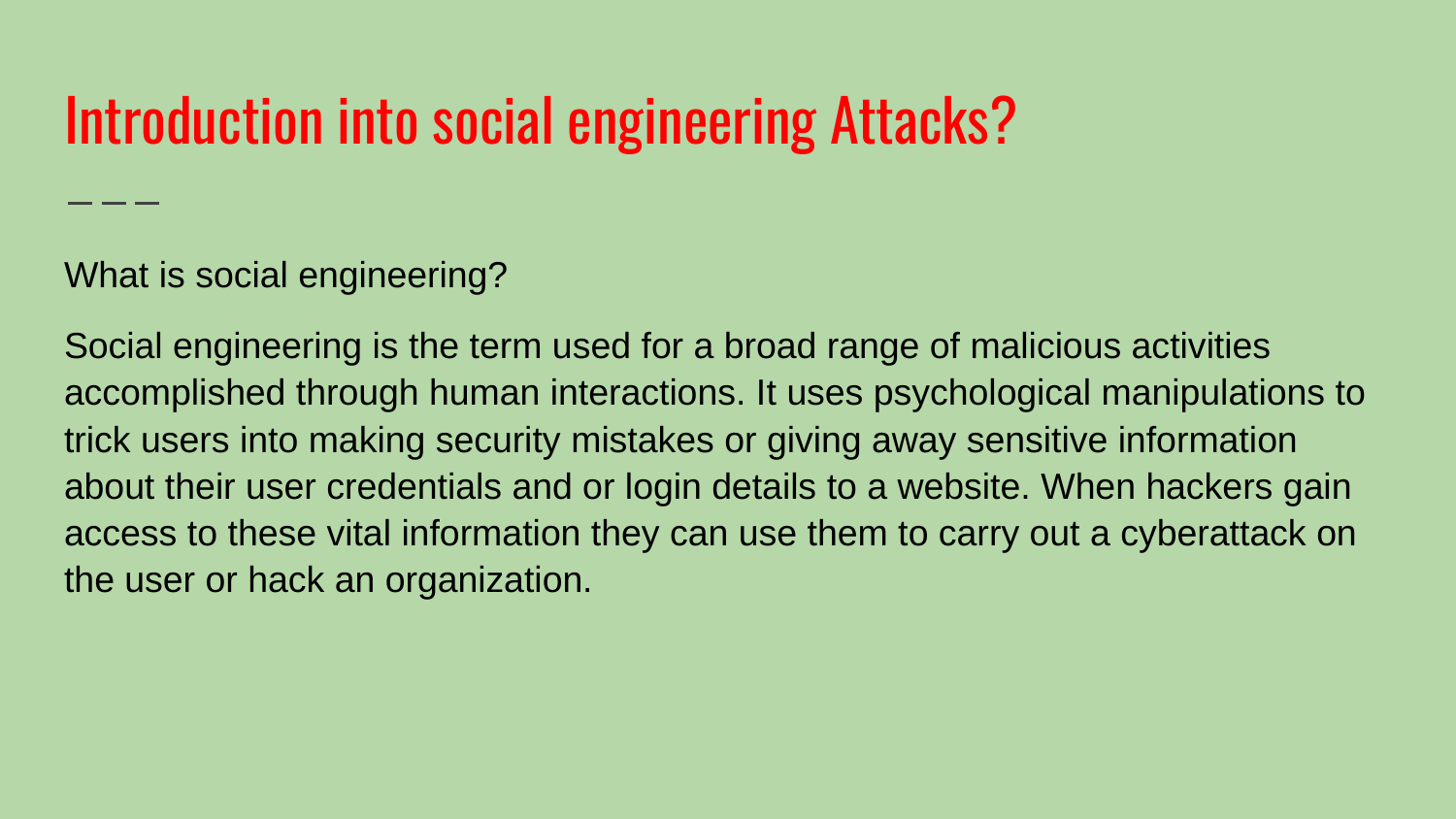

# Introduction into social engineering Attacks?

What is social engineering?
Social engineering is the term used for a broad range of malicious activities accomplished through human interactions. It uses psychological manipulations to trick users into making security mistakes or giving away sensitive information about their user credentials and or login details to a website. When hackers gain access to these vital information they can use them to carry out a cyberattack on the user or hack an organization.